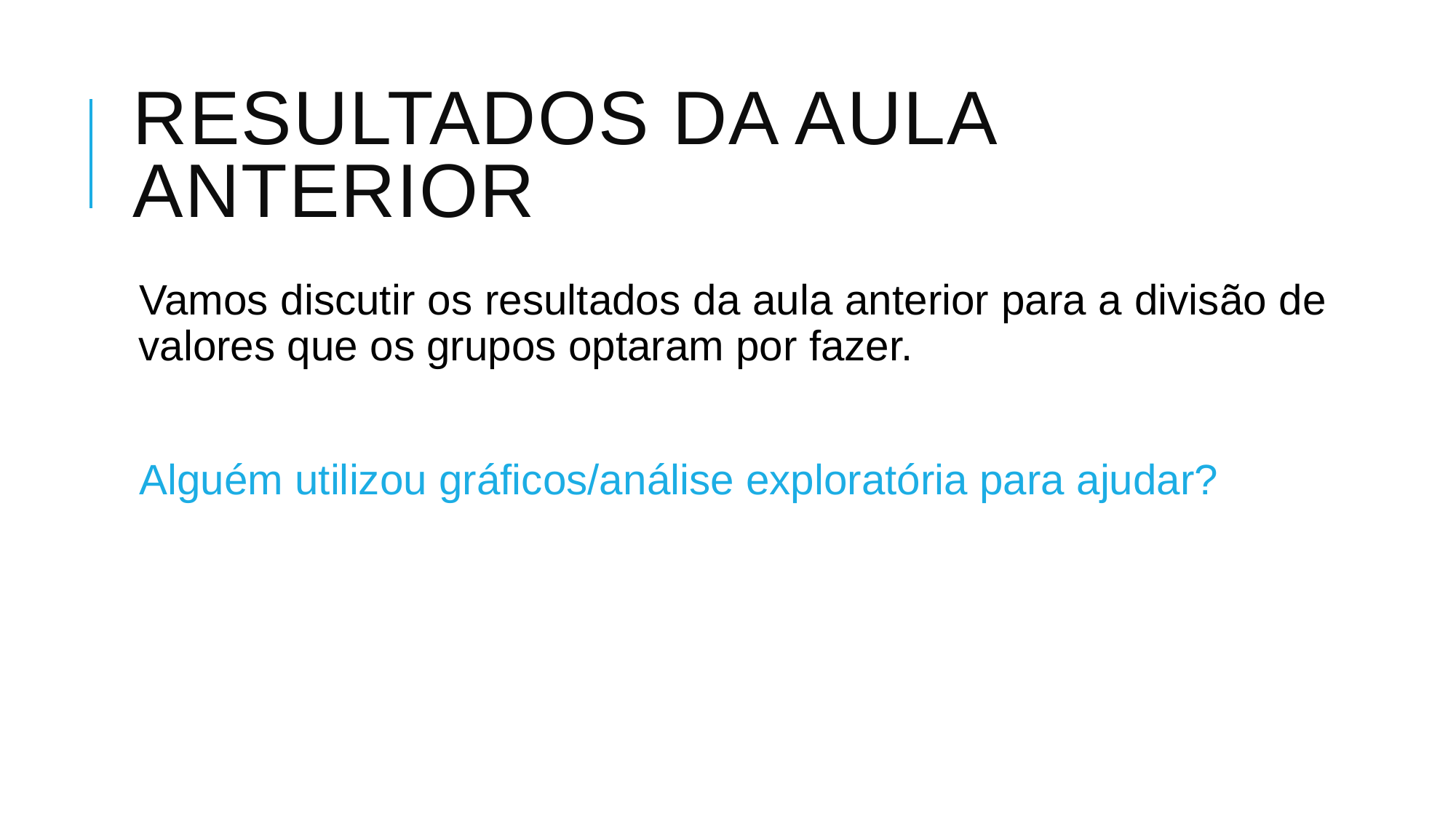

# Resultados da aula anterior
Vamos discutir os resultados da aula anterior para a divisão de valores que os grupos optaram por fazer.

Alguém utilizou gráficos/análise exploratória para ajudar?